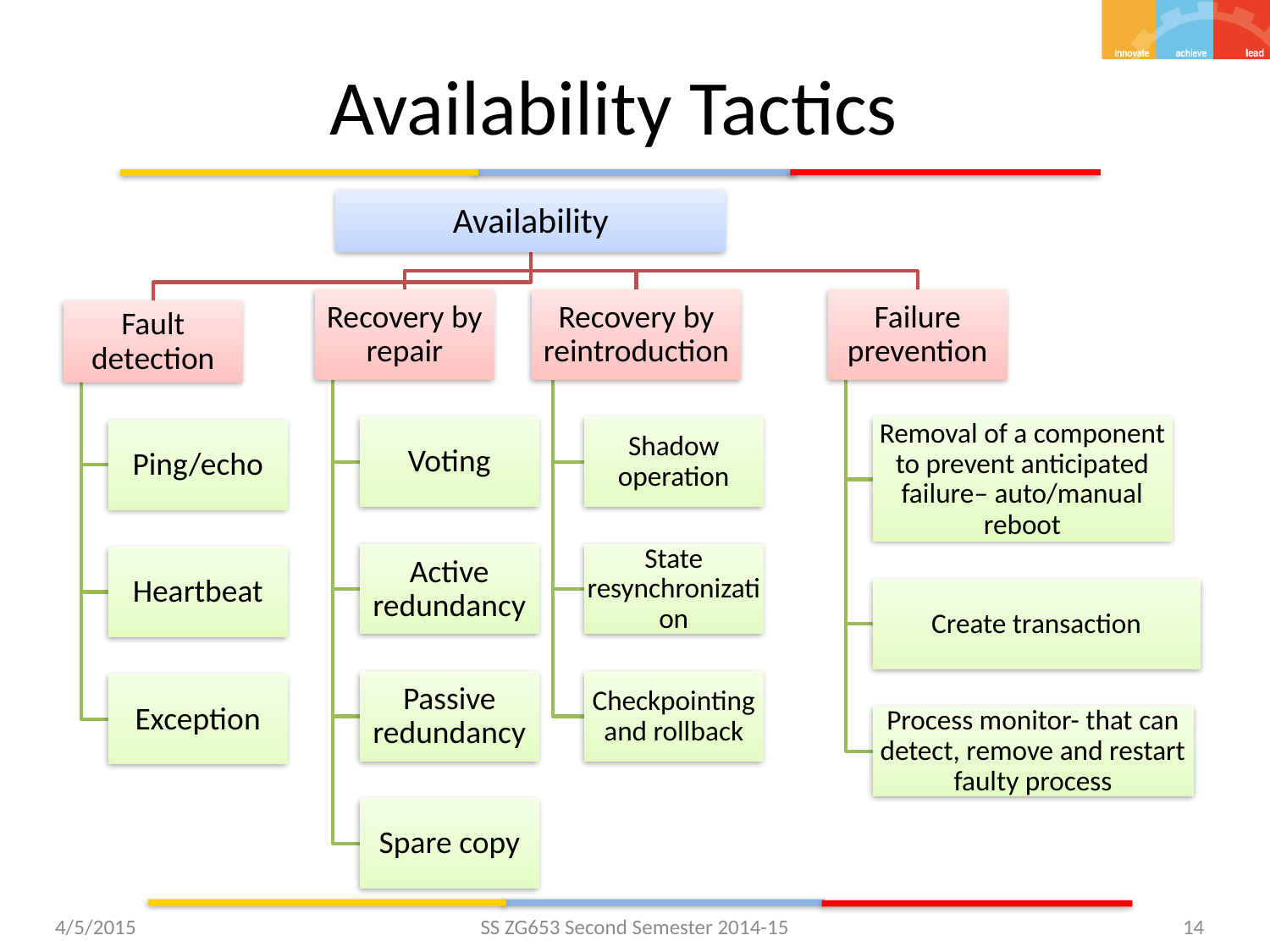

# Availability Tactics
Availability
Fault detection
Ping/echo
Heartbeat
Exception
Recovery by repair
Voting
Active redundancy
Passive redundancy
Spare copy
Recovery by reintroduction
Shadow operation
State resynchronization
Checkpointing and rollback
Failure prevention
Removal of a component to prevent anticipated failure– auto/manual reboot
Create transaction
Process monitor- that can detect, remove and restart faulty process
4/5/2015
SS ZG653 Second Semester 2014-15
14